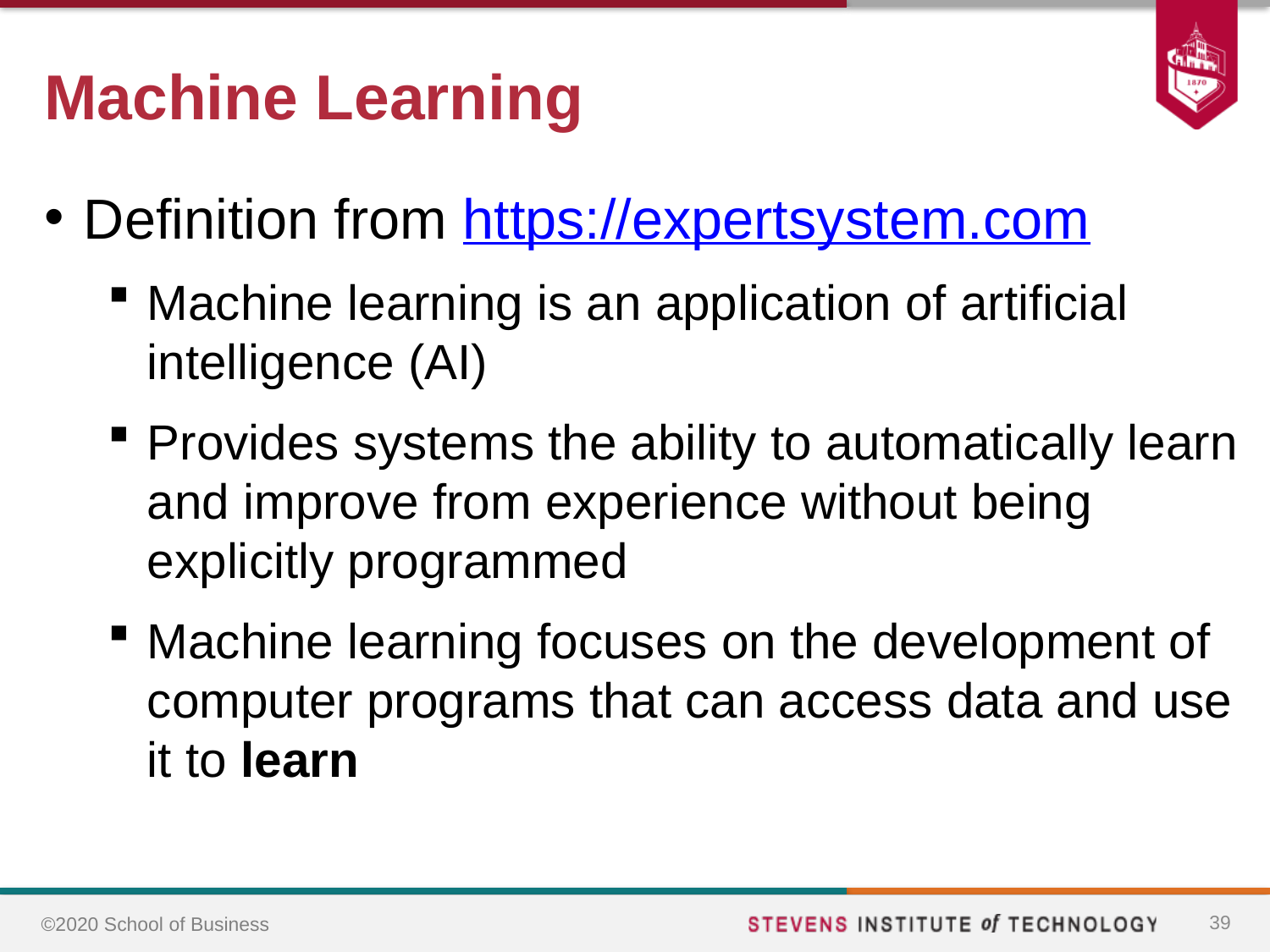

# Machine Learning
Definition from https://expertsystem.com
Machine learning is an application of artificial intelligence (AI)
Provides systems the ability to automatically learn and improve from experience without being explicitly programmed
Machine learning focuses on the development of computer programs that can access data and use it to learn

39